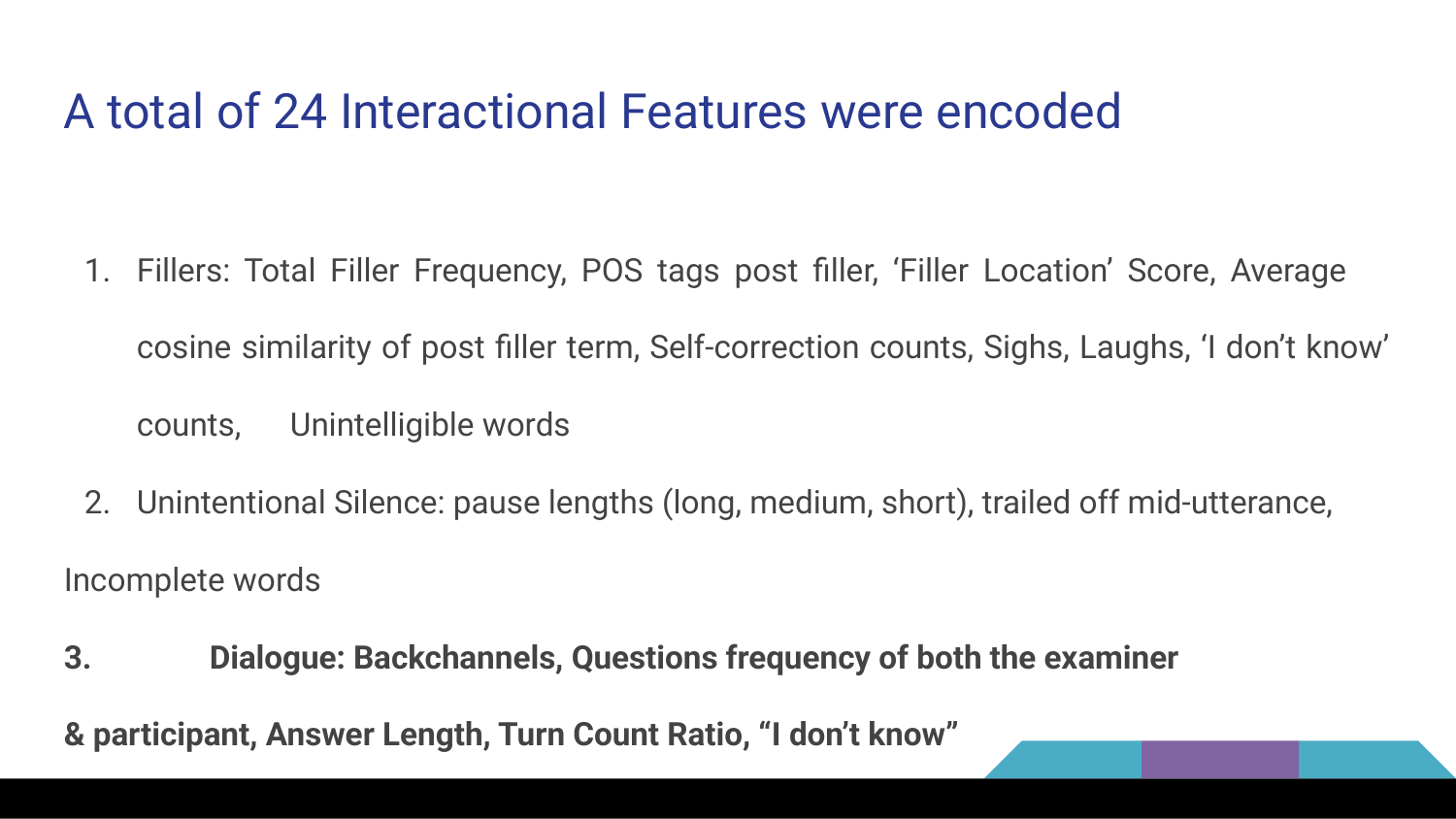

A total of 24 Interactional Features were encoded
Fillers: Total Filler Frequency, POS tags post filler, ‘Filler Location’ Score, Average    cosine similarity of post filler term, Self-correction counts, Sighs, Laughs, ‘I don’t know’ counts, 	 Unintelligible words
Unintentional Silence: pause lengths (long, medium, short), trailed off mid-utterance,
Incomplete words
3.	Dialogue: Backchannels, Questions frequency of both the examiner
& participant, Answer Length, Turn Count Ratio, “I don’t know”